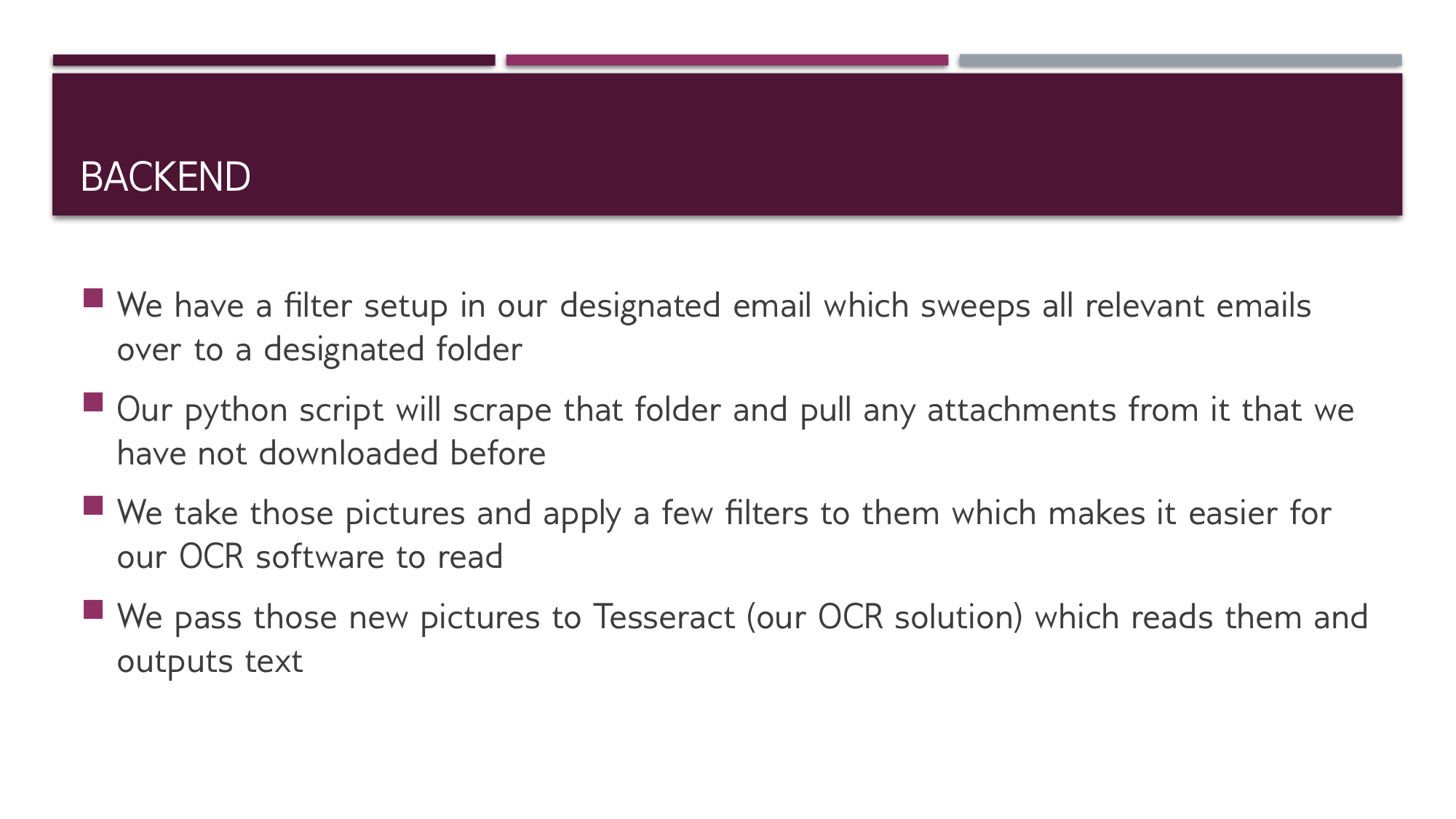

# Backend
We have a filter setup in our designated email which sweeps all relevant emails over to a designated folder
Our python script will scrape that folder and pull any attachments from it that we have not downloaded before
We take those pictures and apply a few filters to them which makes it easier for our OCR software to read
We pass those new pictures to Tesseract (our OCR solution) which reads them and outputs text